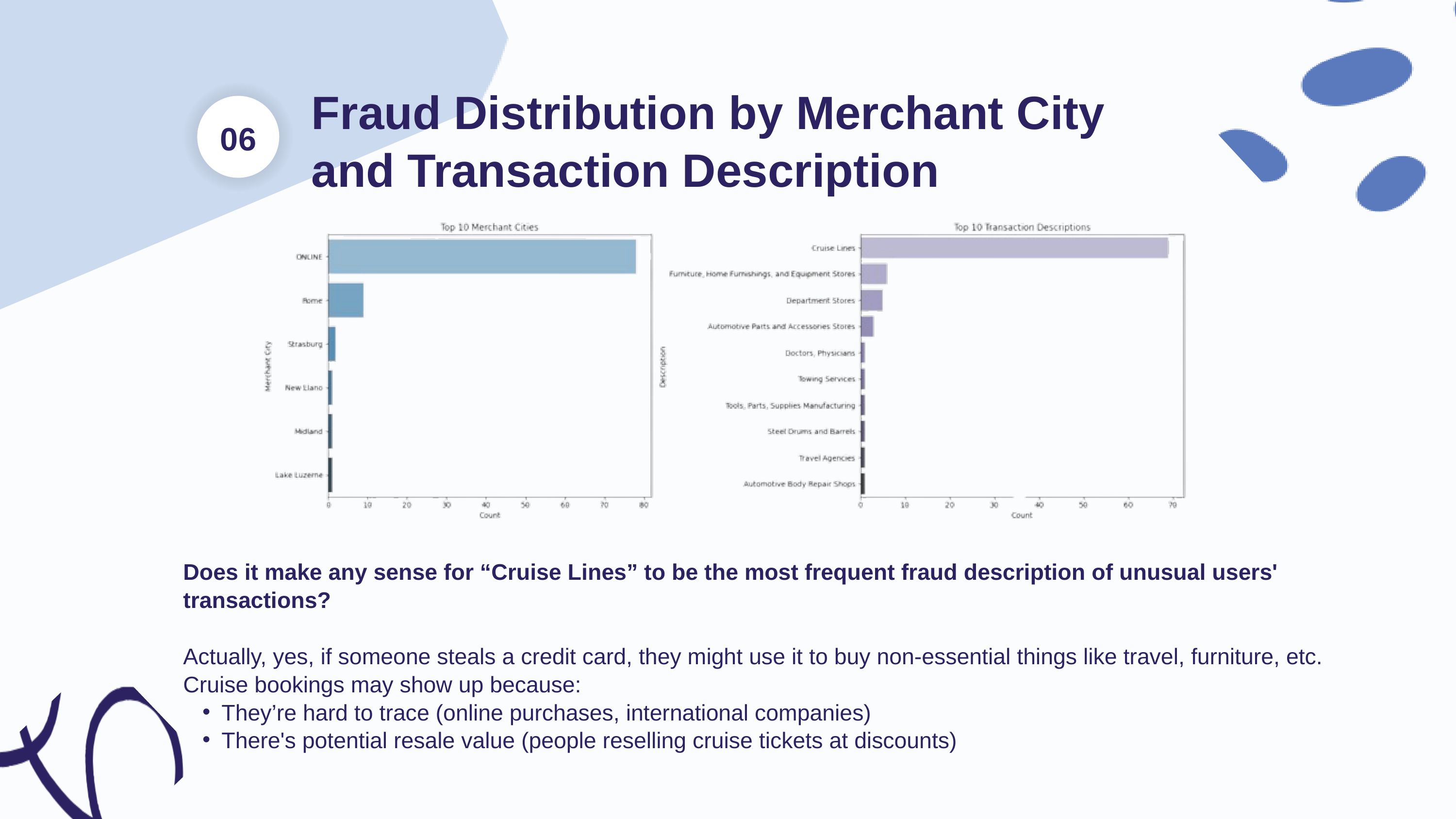

Fraud Distribution by Merchant City and Transaction Description

06

Does it make any sense for “Cruise Lines” to be the most frequent fraud description of unusual users' transactions?

Actually, yes, if someone steals a credit card, they might use it to buy non-essential things like travel, furniture, etc.
Cruise bookings may show up because:
They’re hard to trace (online purchases, international companies)
There's potential resale value (people reselling cruise tickets at discounts)